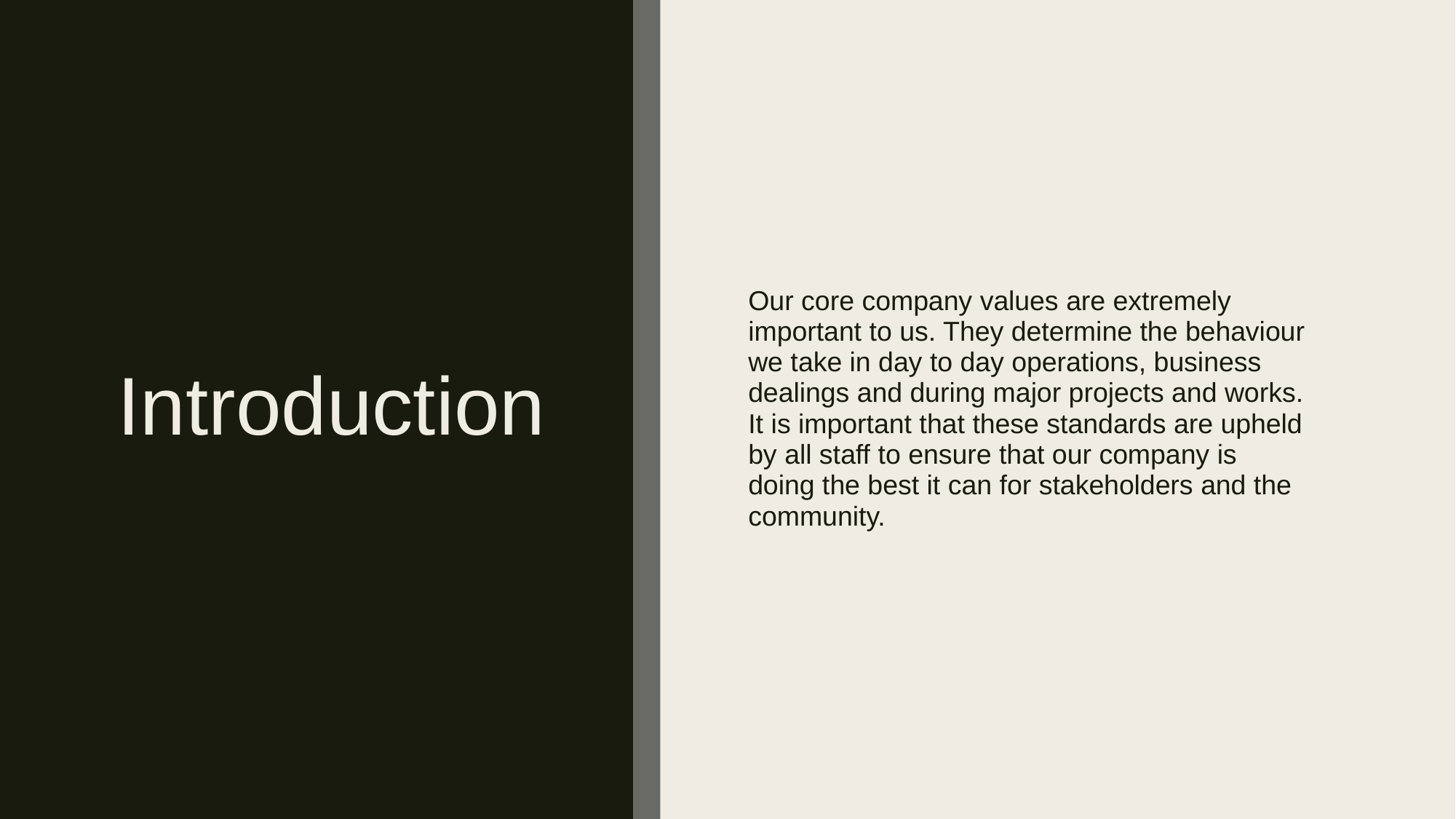

# Introduction
Our core company values are extremely important to us. They determine the behaviour we take in day to day operations, business dealings and during major projects and works. It is important that these standards are upheld by all staff to ensure that our company is doing the best it can for stakeholders and the community.